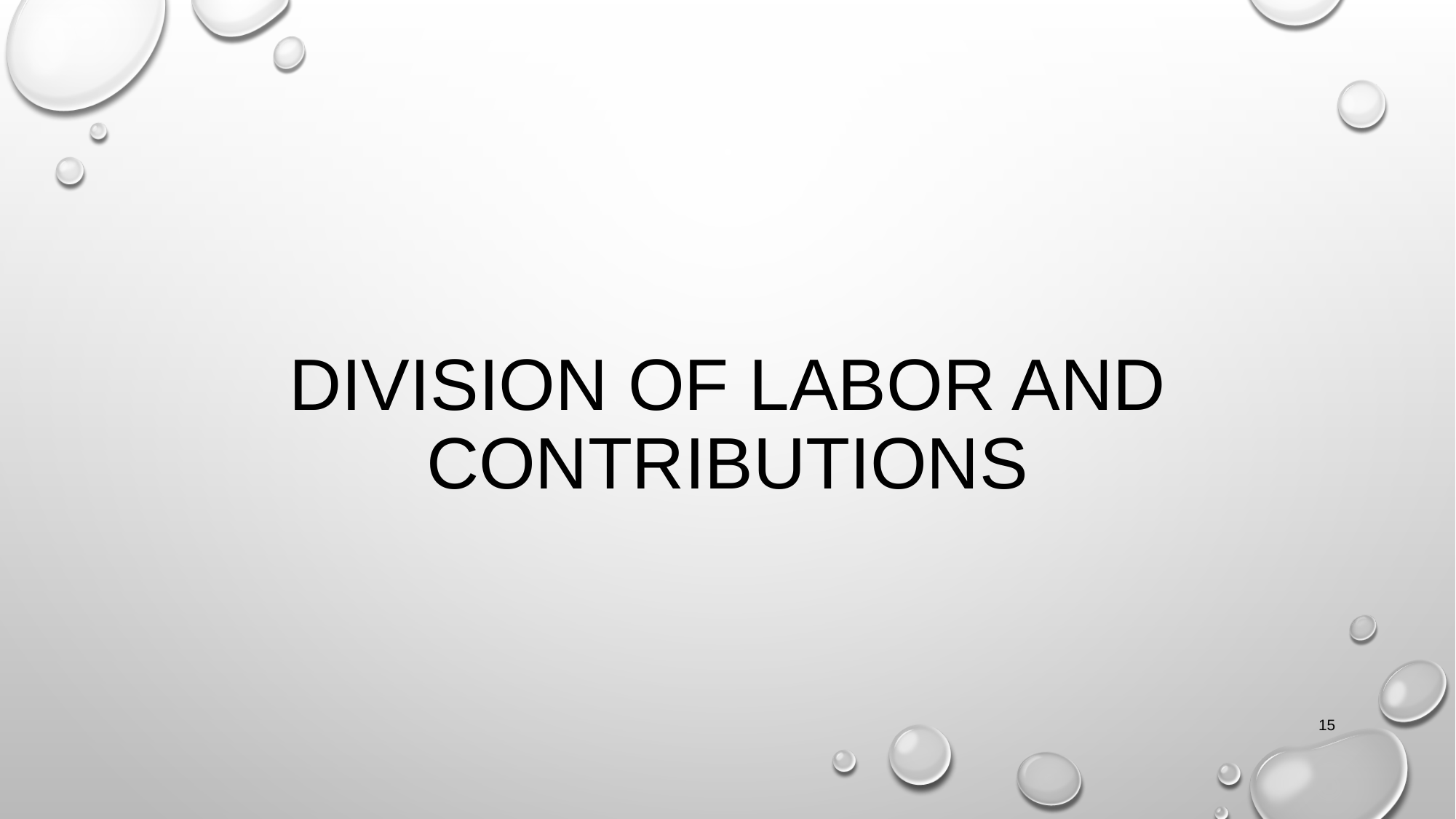

# Division of labor and CONTRIBUTIONS
15